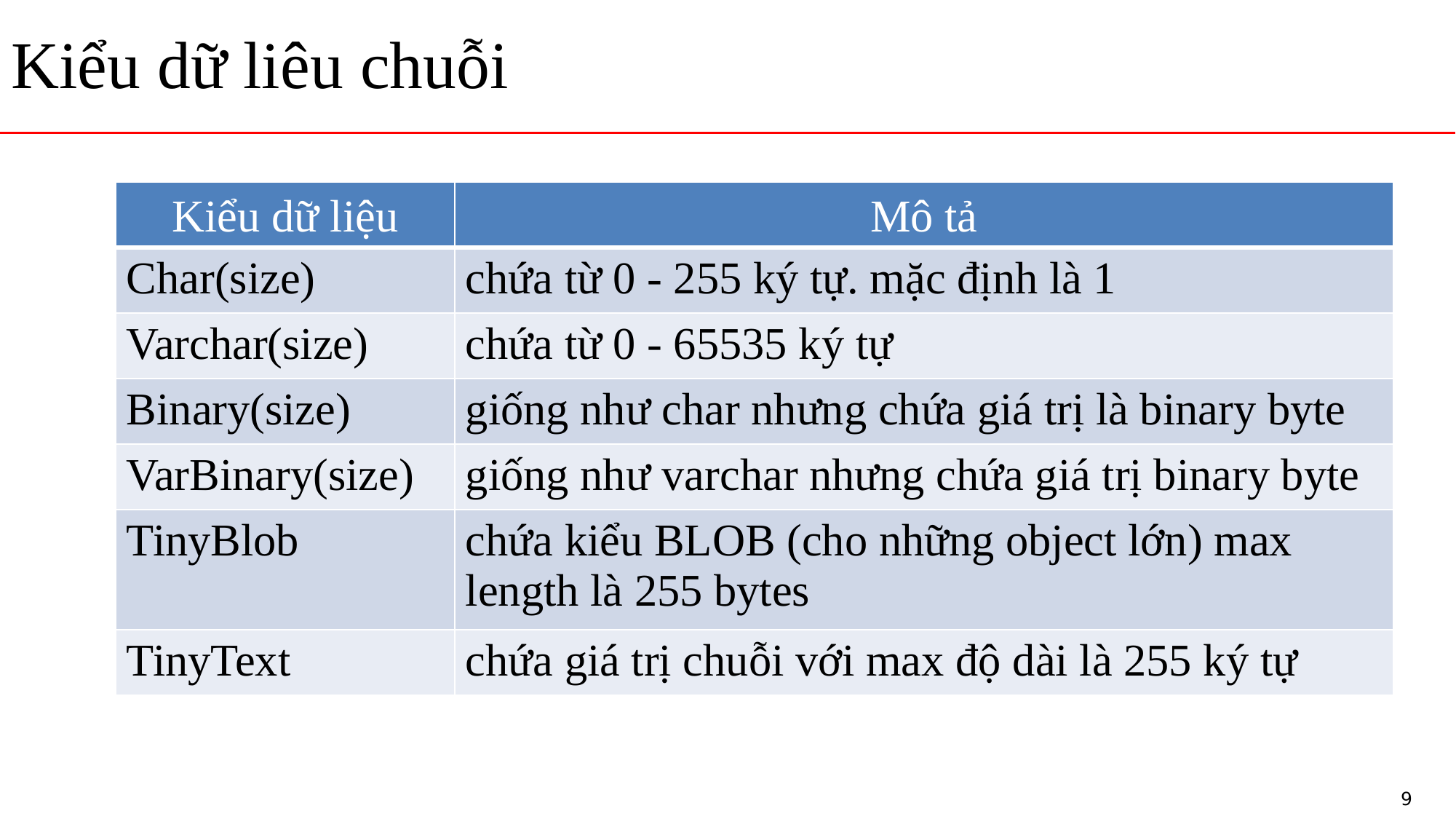

# Kiểu dữ liêu chuỗi

| Kiểu dữ liệu | Mô tả |
| --- | --- |
| Char(size) | chứa từ 0 - 255 ký tự. mặc định là 1 |
| Varchar(size) | chứa từ 0 - 65535 ký tự |
| Binary(size) | giống như char nhưng chứa giá trị là binary byte |
| VarBinary(size) | giống như varchar nhưng chứa giá trị binary byte |
| TinyBlob | chứa kiểu BLOB (cho những object lớn) max length là 255 bytes |
| TinyText | chứa giá trị chuỗi với max độ dài là 255 ký tự |
9